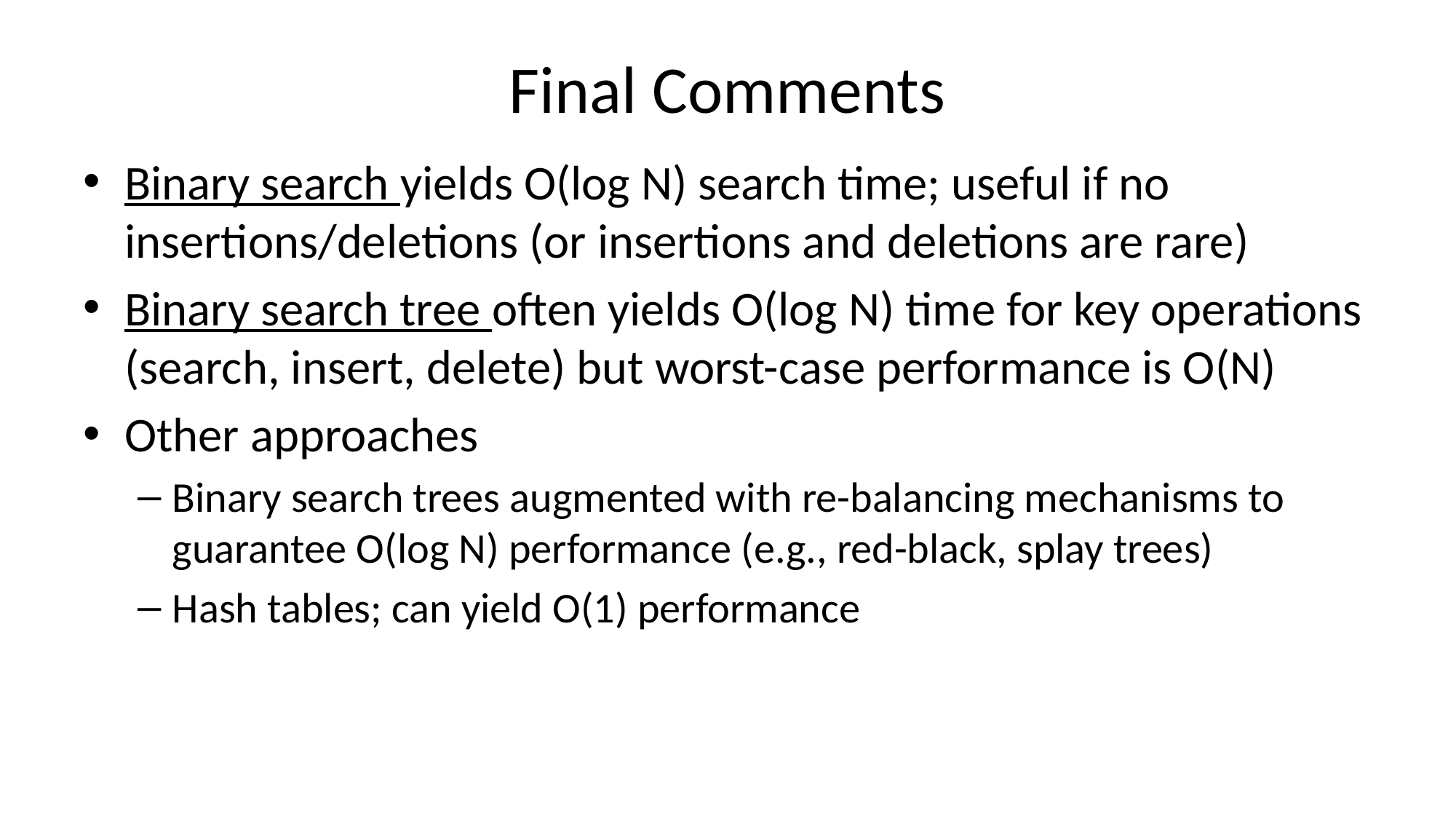

# Final Comments
Binary search yields O(log N) search time; useful if no insertions/deletions (or insertions and deletions are rare)
Binary search tree often yields O(log N) time for key operations (search, insert, delete) but worst-case performance is O(N)
Other approaches
Binary search trees augmented with re-balancing mechanisms to guarantee O(log N) performance (e.g., red-black, splay trees)
Hash tables; can yield O(1) performance